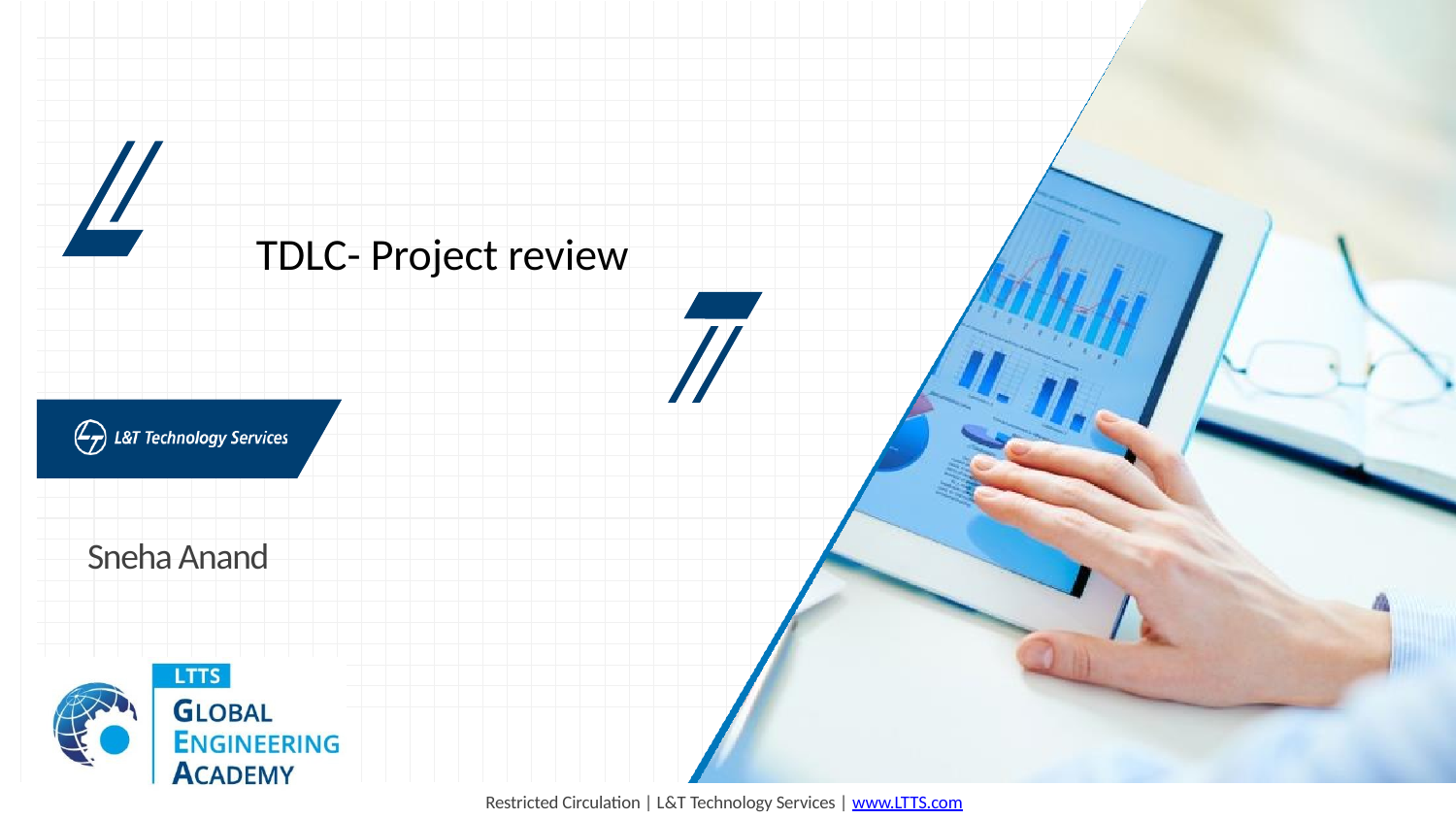

# TDLC- Project review
Sneha Anand

Restricted Circulation | L&T Technology Services | www.LTTS.com